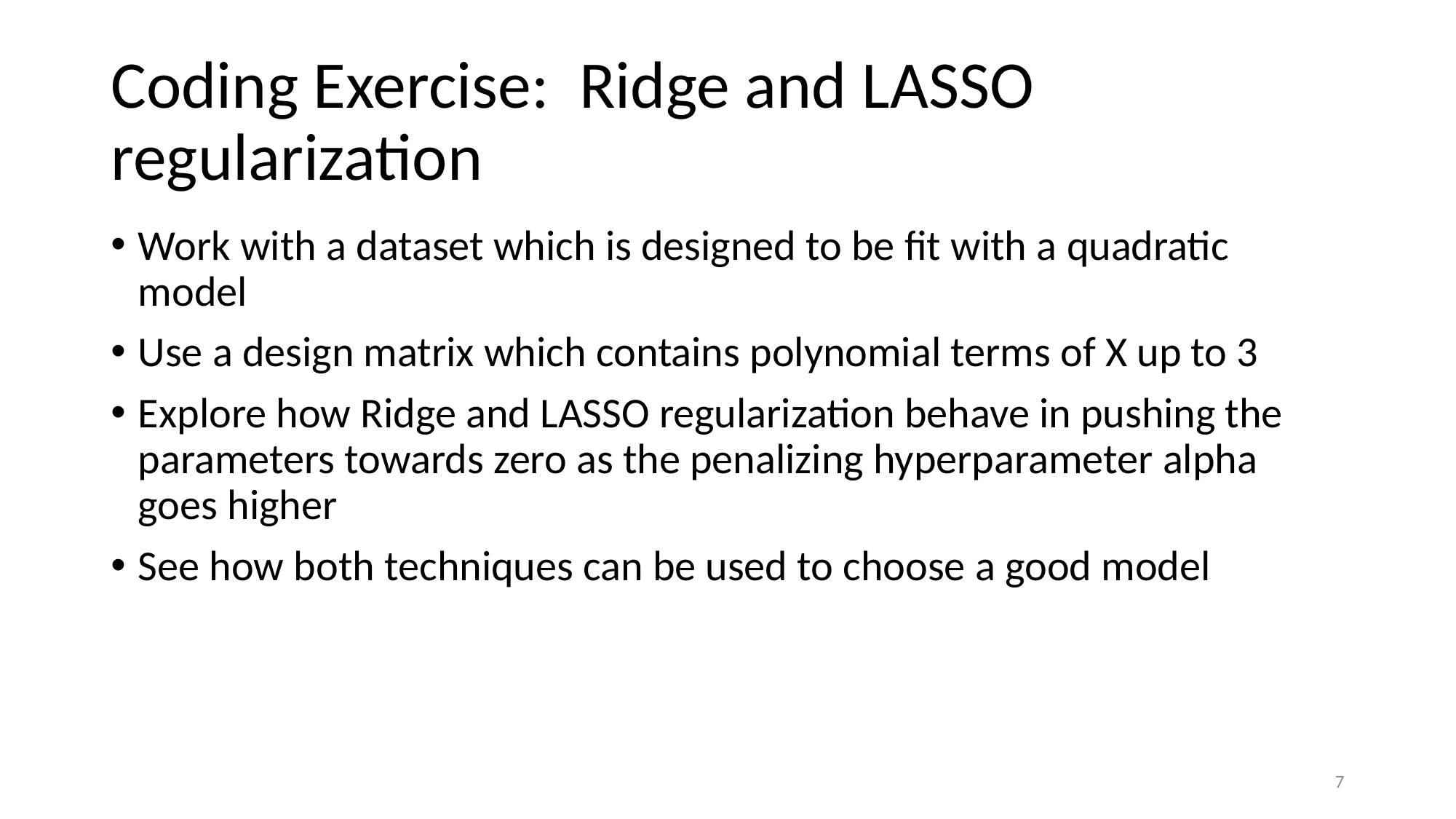

# Coding Exercise:  Ridge and LASSO regularization
Work with a dataset which is designed to be fit with a quadratic model
Use a design matrix which contains polynomial terms of X up to 3
Explore how Ridge and LASSO regularization behave in pushing the parameters towards zero as the penalizing hyperparameter alpha goes higher
See how both techniques can be used to choose a good model

7